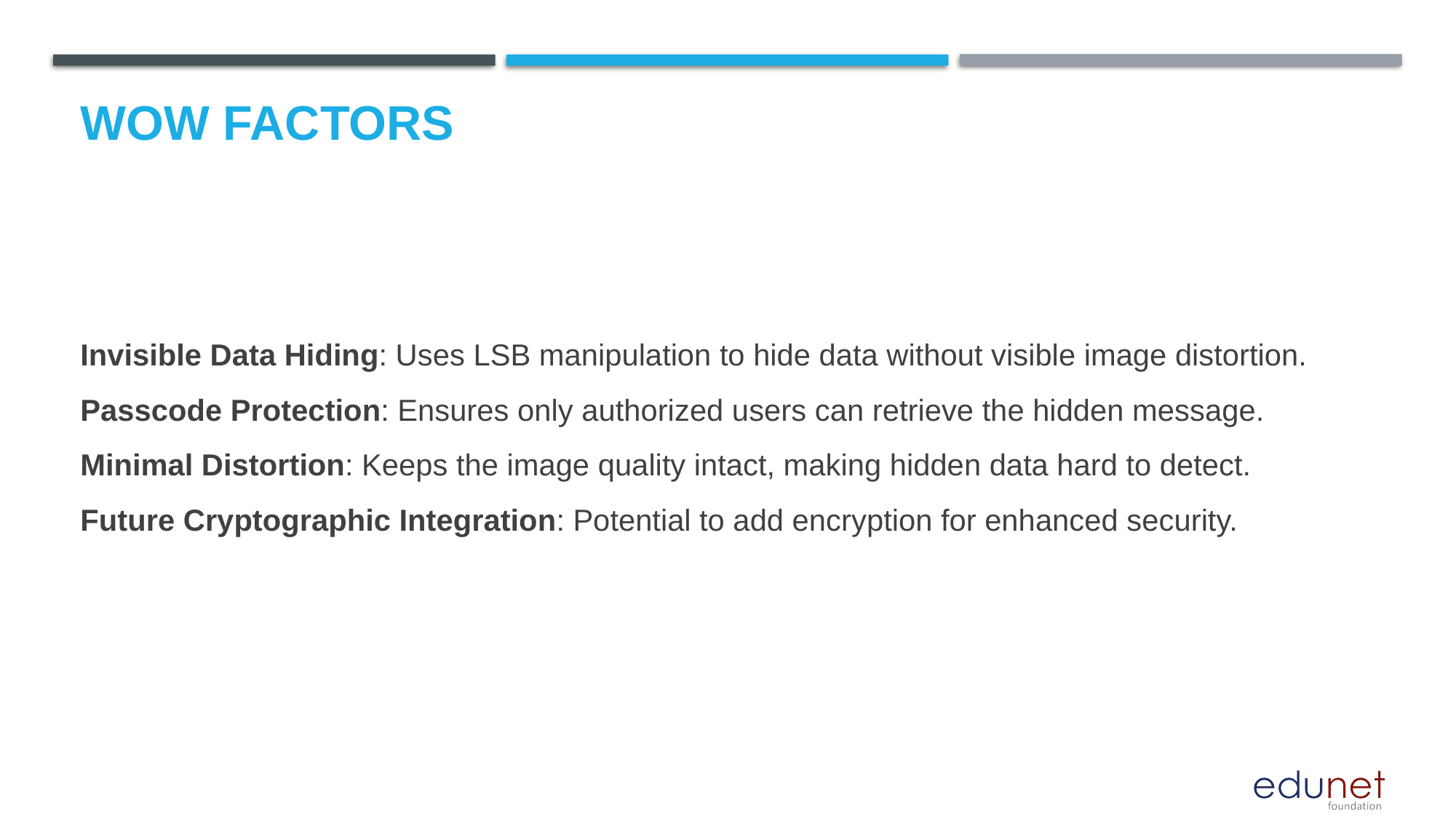

# Wow factors
Invisible Data Hiding: Uses LSB manipulation to hide data without visible image distortion.
Passcode Protection: Ensures only authorized users can retrieve the hidden message.
Minimal Distortion: Keeps the image quality intact, making hidden data hard to detect.
Future Cryptographic Integration: Potential to add encryption for enhanced security.